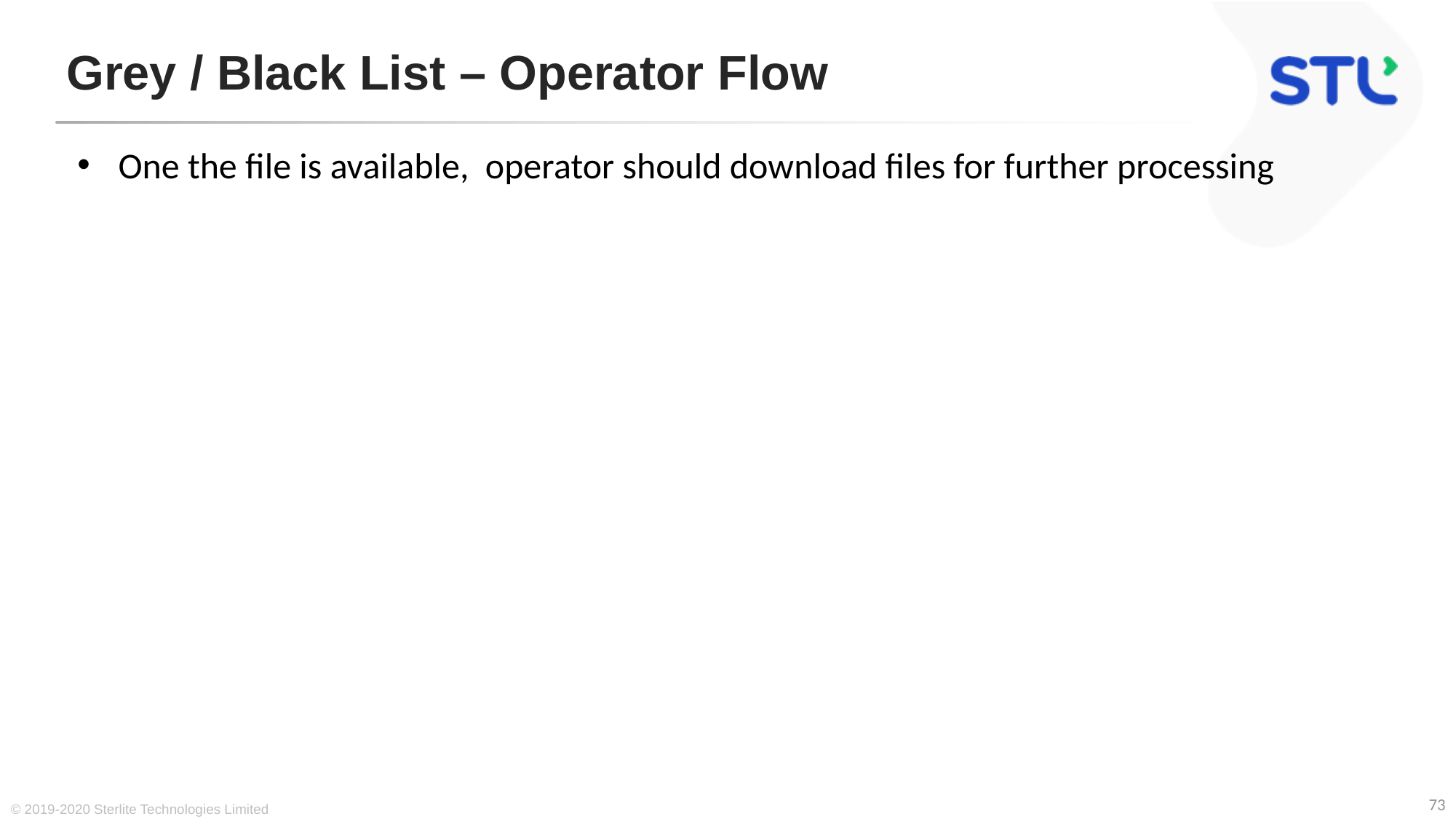

# Grey / Black List – Operator Flow
One the file is available,  operator should download files for further processing

© 2019-2020 Sterlite Technologies Limited
73